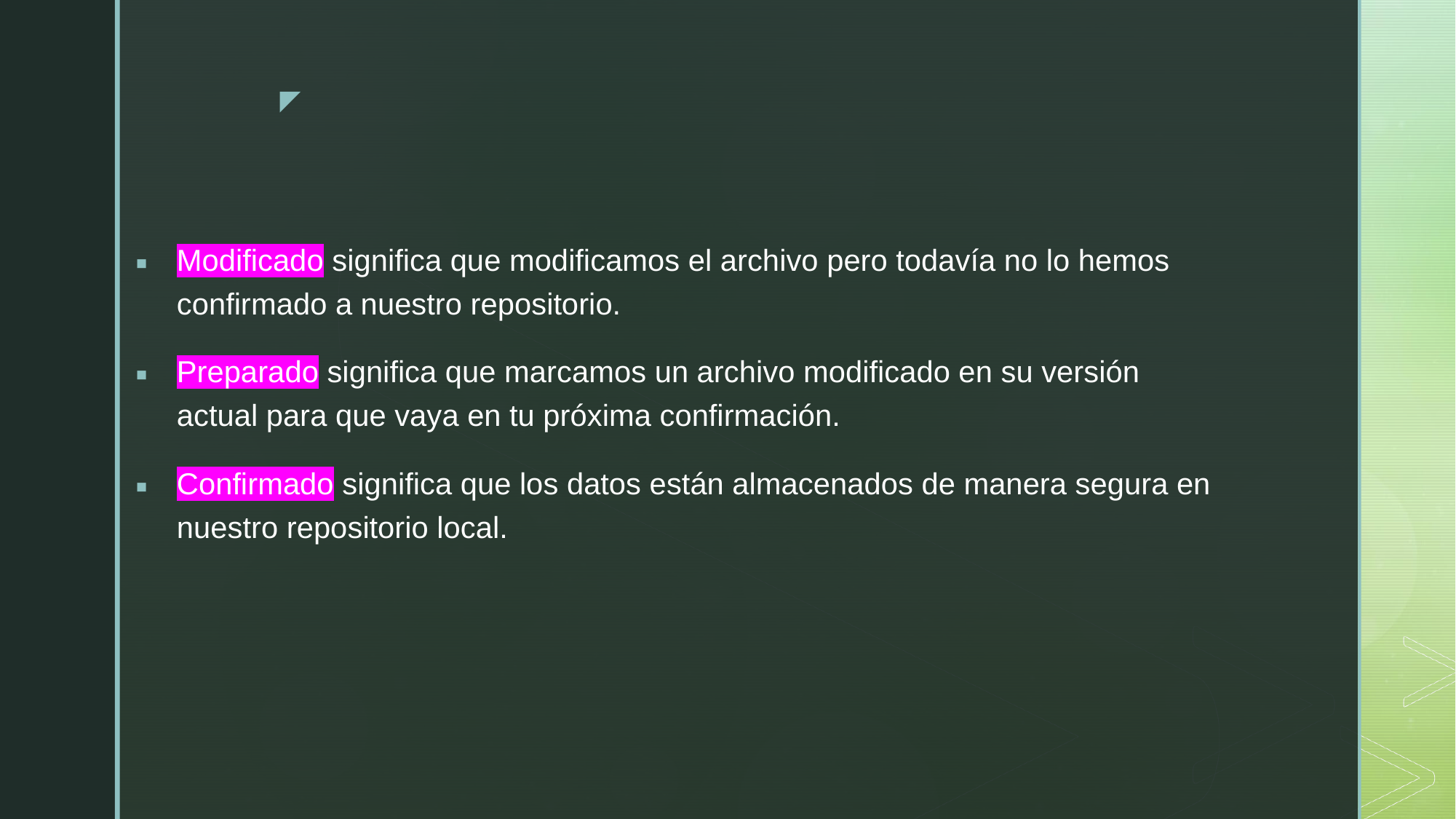

Modificado significa que modificamos el archivo pero todavía no lo hemos confirmado a nuestro repositorio.
Preparado significa que marcamos un archivo modificado en su versión actual para que vaya en tu próxima confirmación.
Confirmado significa que los datos están almacenados de manera segura en nuestro repositorio local.